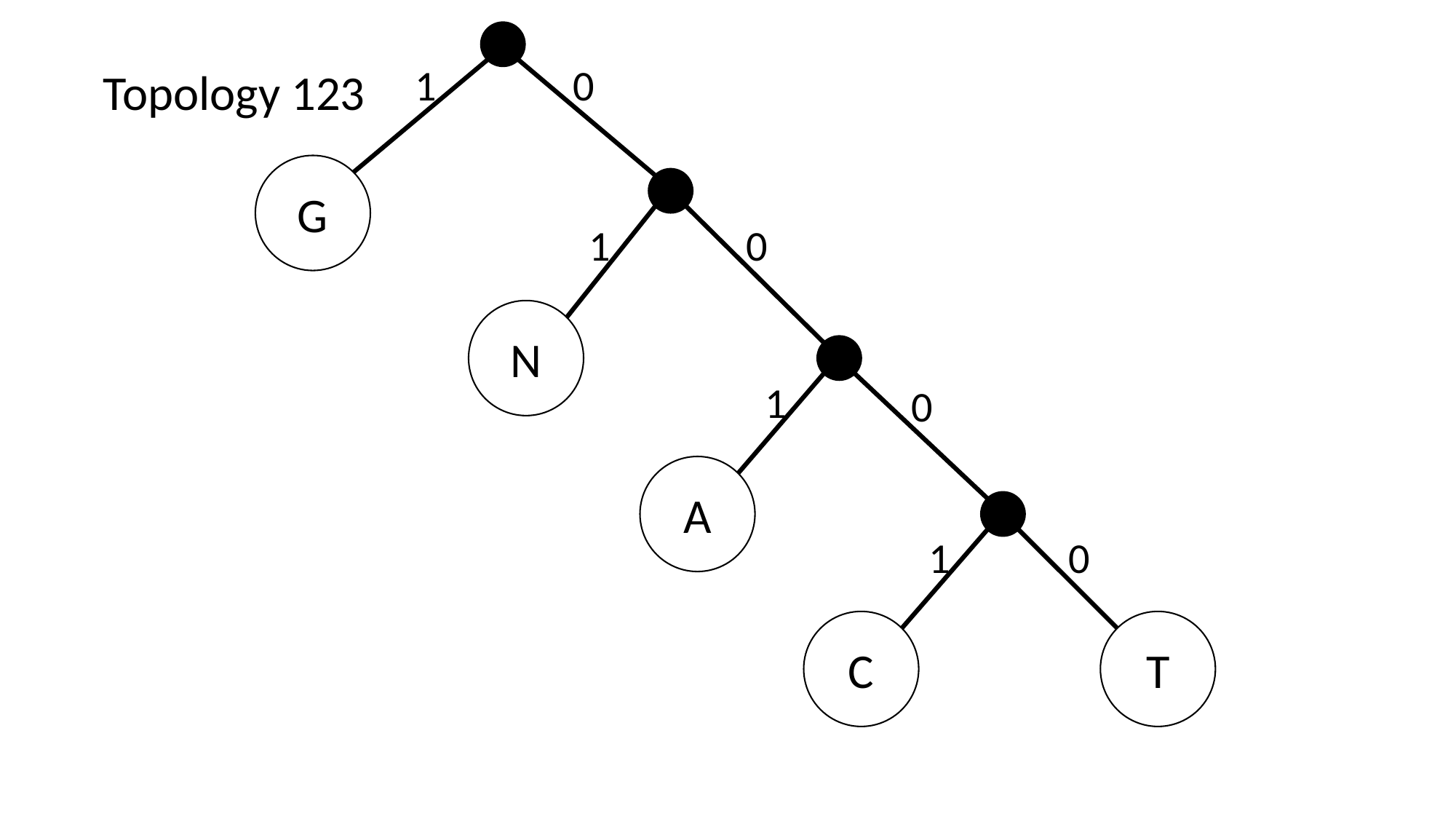

1
0
Topology 123
G

1
0
N

1
0
A

1
0
C
T